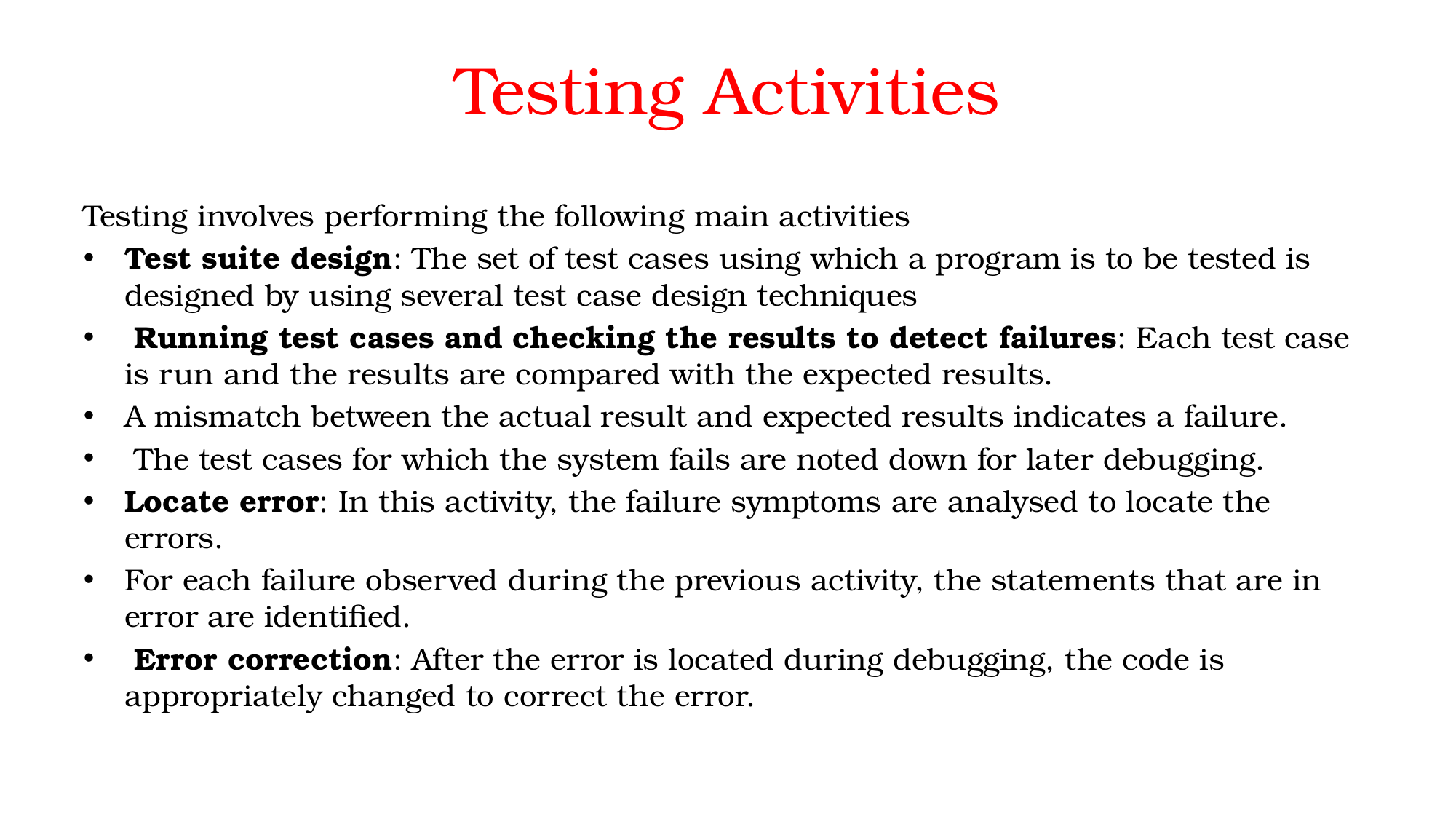

# Testing Activities
Testing involves performing the following main activities
Test suite design: The set of test cases using which a program is to be tested is designed by using several test case design techniques
 Running test cases and checking the results to detect failures: Each test case is run and the results are compared with the expected results.
A mismatch between the actual result and expected results indicates a failure.
 The test cases for which the system fails are noted down for later debugging.
Locate error: In this activity, the failure symptoms are analysed to locate the errors.
For each failure observed during the previous activity, the statements that are in error are identified.
 Error correction: After the error is located during debugging, the code is appropriately changed to correct the error.